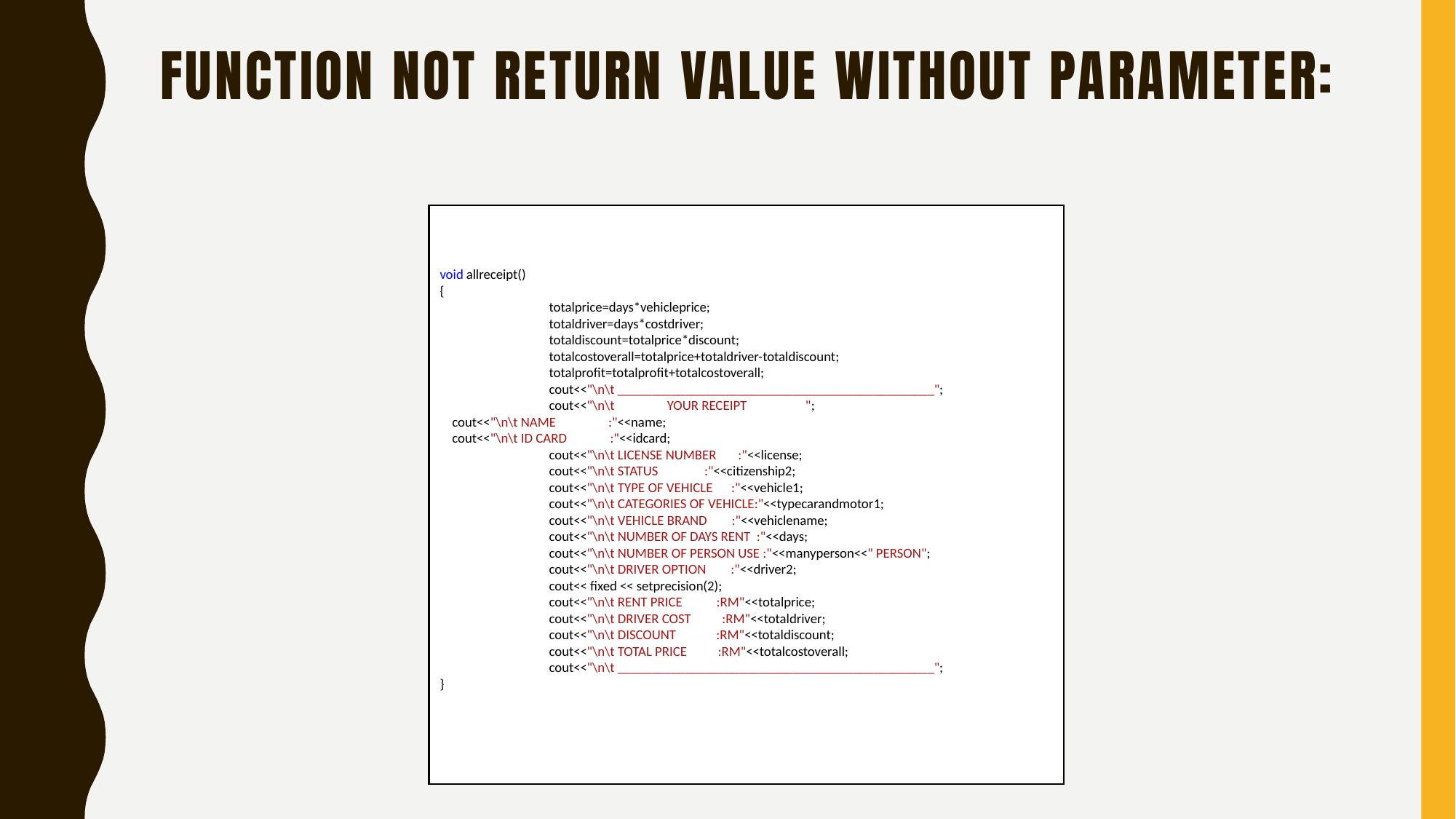

# FUNCTION NOT RETURN VALUE WITHOUT PARAMETER:

void allreceipt()
{
	totalprice=days*vehicleprice;
	totaldriver=days*costdriver;
	totaldiscount=totalprice*discount;
	totalcostoverall=totalprice+totaldriver-totaldiscount;
	totalprofit=totalprofit+totalcostoverall;
	cout<<"\n\t _______________________________________________";
	cout<<"\n\t                 YOUR RECEIPT                   ";
    cout<<"\n\t NAME                 :"<<name;
    cout<<"\n\t ID CARD              :"<<idcard;
	cout<<"\n\t LICENSE NUMBER       :"<<license;
	cout<<"\n\t STATUS               :"<<citizenship2;
	cout<<"\n\t TYPE OF VEHICLE      :"<<vehicle1;
	cout<<"\n\t CATEGORIES OF VEHICLE:"<<typecarandmotor1;
	cout<<"\n\t VEHICLE BRAND        :"<<vehiclename;
	cout<<"\n\t NUMBER OF DAYS RENT  :"<<days;
	cout<<"\n\t NUMBER OF PERSON USE :"<<manyperson<<" PERSON";
	cout<<"\n\t DRIVER OPTION        :"<<driver2;
	cout<< fixed << setprecision(2);
	cout<<"\n\t RENT PRICE           :RM"<<totalprice;
	cout<<"\n\t DRIVER COST          :RM"<<totaldriver;
	cout<<"\n\t DISCOUNT             :RM"<<totaldiscount;
	cout<<"\n\t TOTAL PRICE          :RM"<<totalcostoverall;
	cout<<"\n\t _______________________________________________";
}